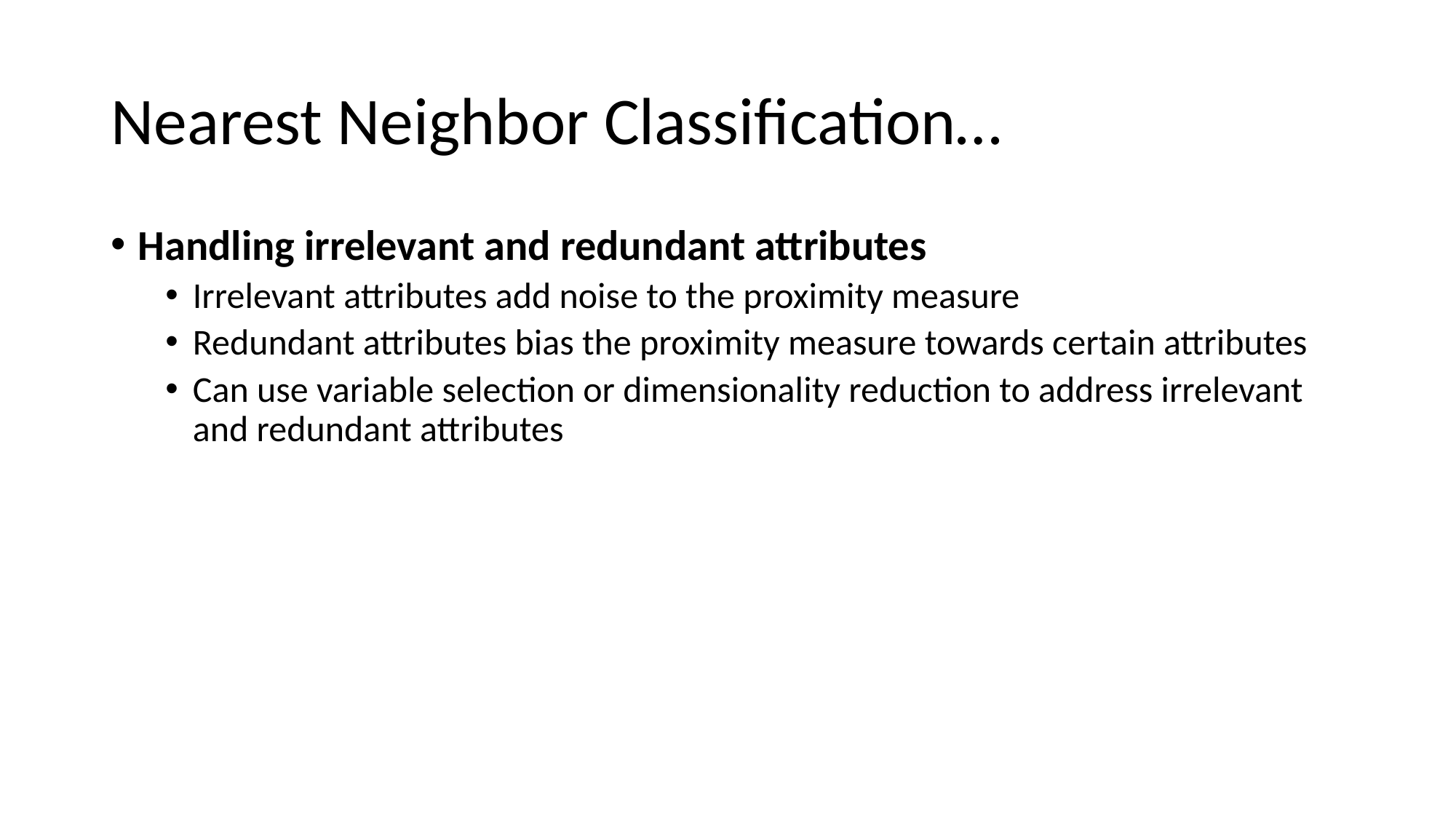

# Nearest Neighbor Classification…
Handling irrelevant and redundant attributes
Irrelevant attributes add noise to the proximity measure
Redundant attributes bias the proximity measure towards certain attributes
Can use variable selection or dimensionality reduction to address irrelevant and redundant attributes